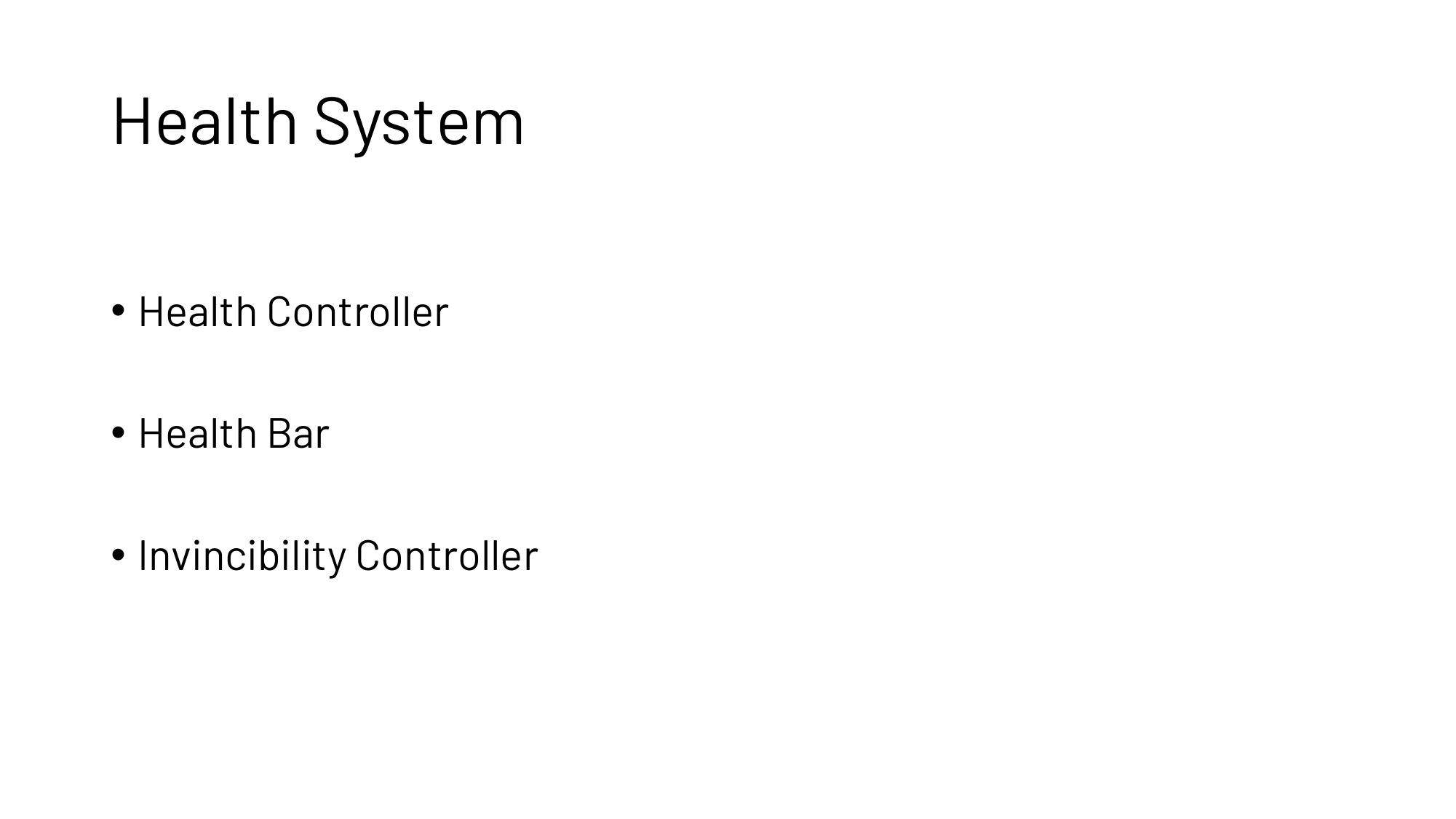

# Health System

Health Controller

Health Bar

Invincibility Controller